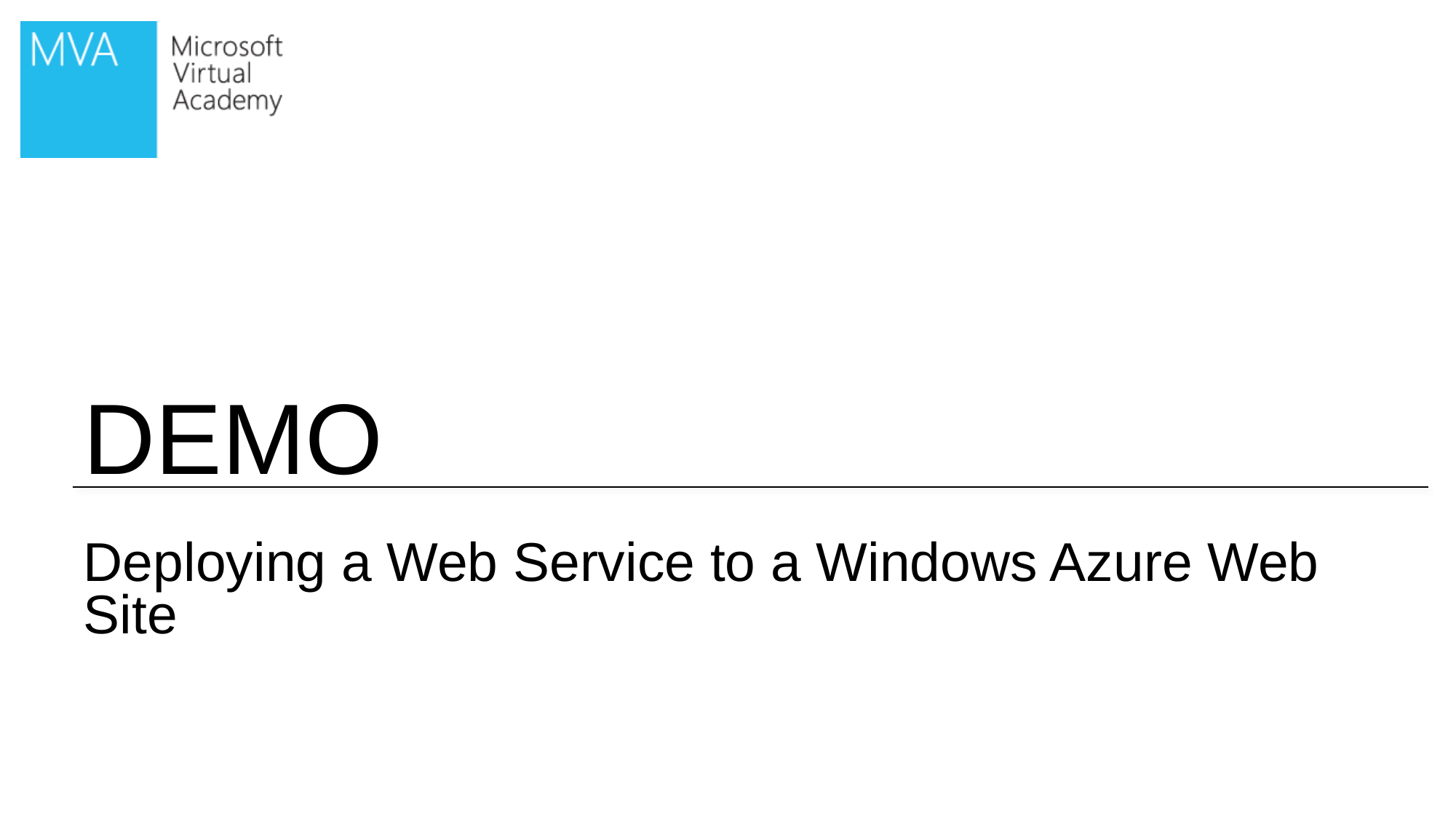

# Deploying a Web Service to a Windows Azure Web Site